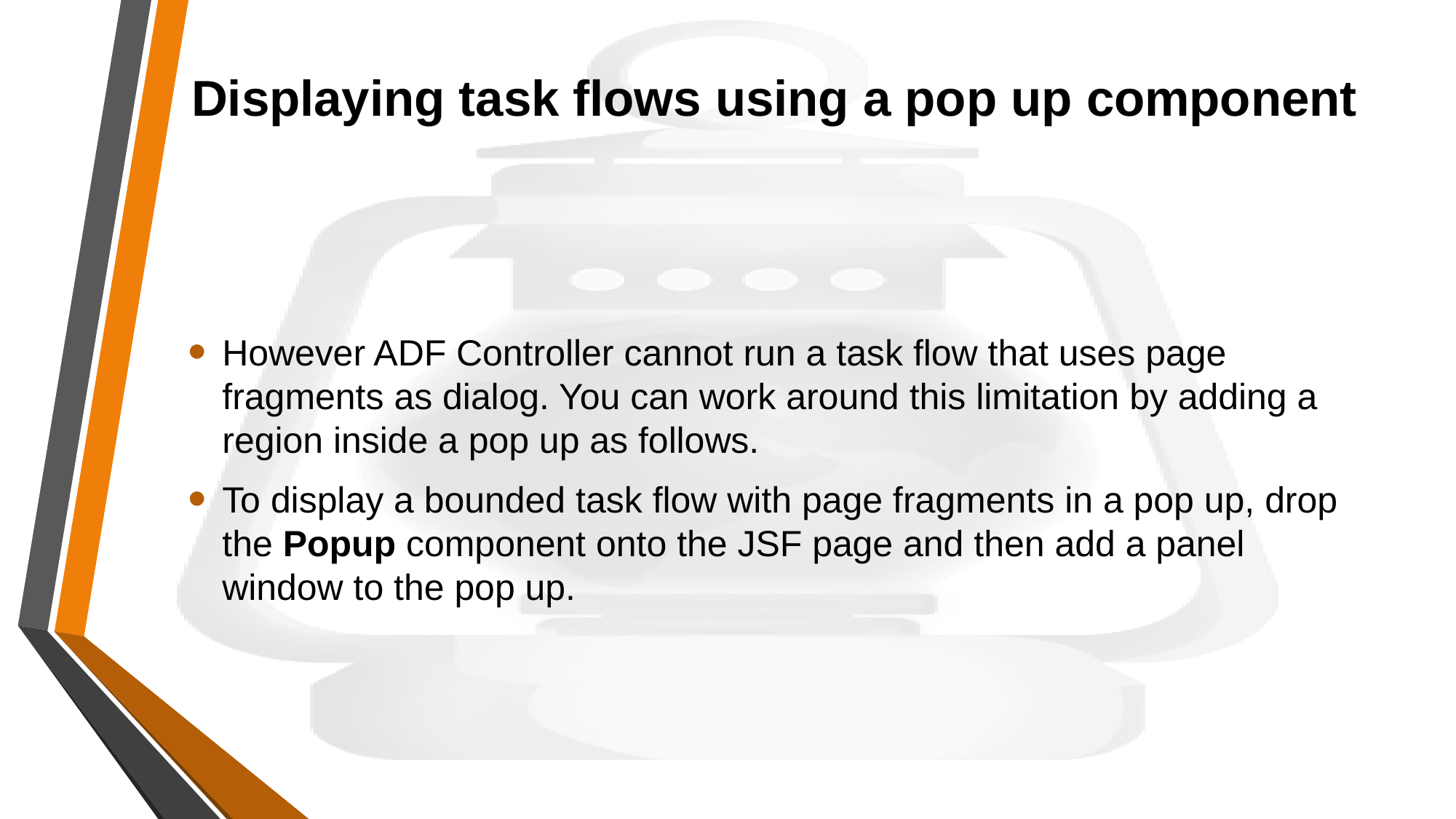

# Displaying task flows using a pop up component
However ADF Controller cannot run a task flow that uses page fragments as dialog. You can work around this limitation by adding a region inside a pop up as follows.
To display a bounded task flow with page fragments in a pop up, drop the Popup component onto the JSF page and then add a panel window to the pop up.